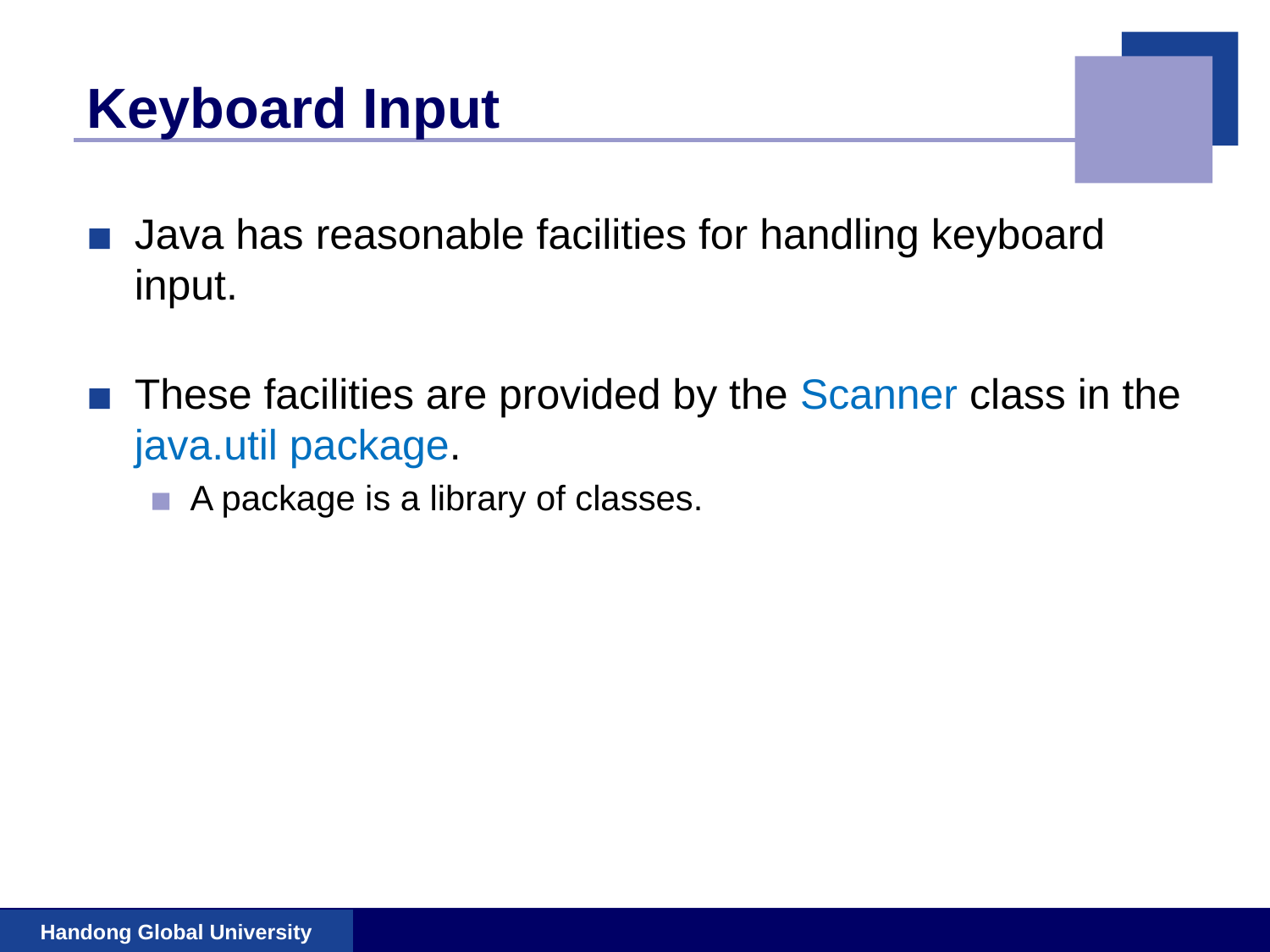

# Keyboard Input
Java has reasonable facilities for handling keyboard input.

These facilities are provided by the Scanner class in the java.util package.
A package is a library of classes.